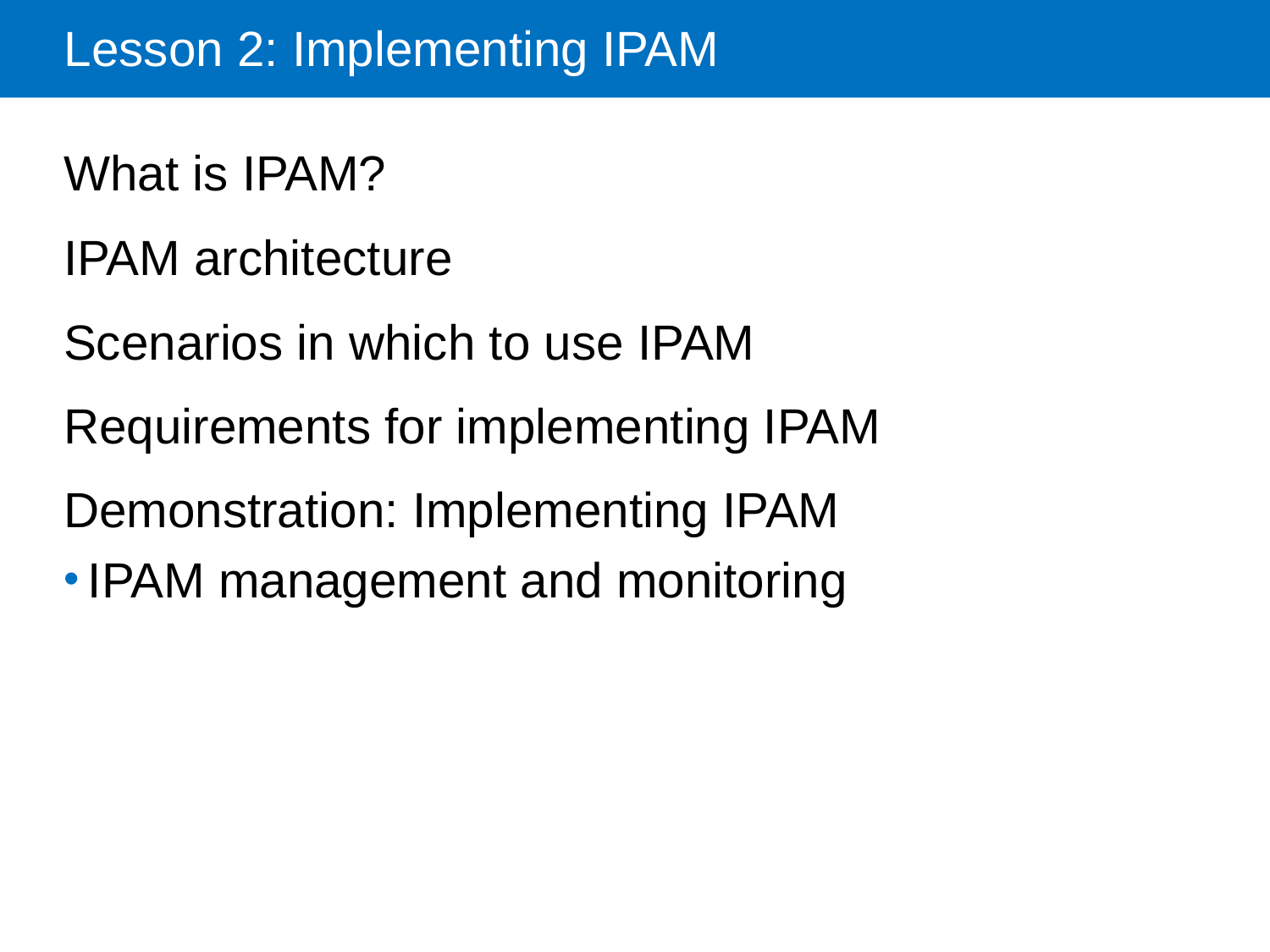

# Lesson 2: Implementing IPAM
What is IPAM?
IPAM architecture
Scenarios in which to use IPAM
Requirements for implementing IPAM
Demonstration: Implementing IPAM
IPAM management and monitoring